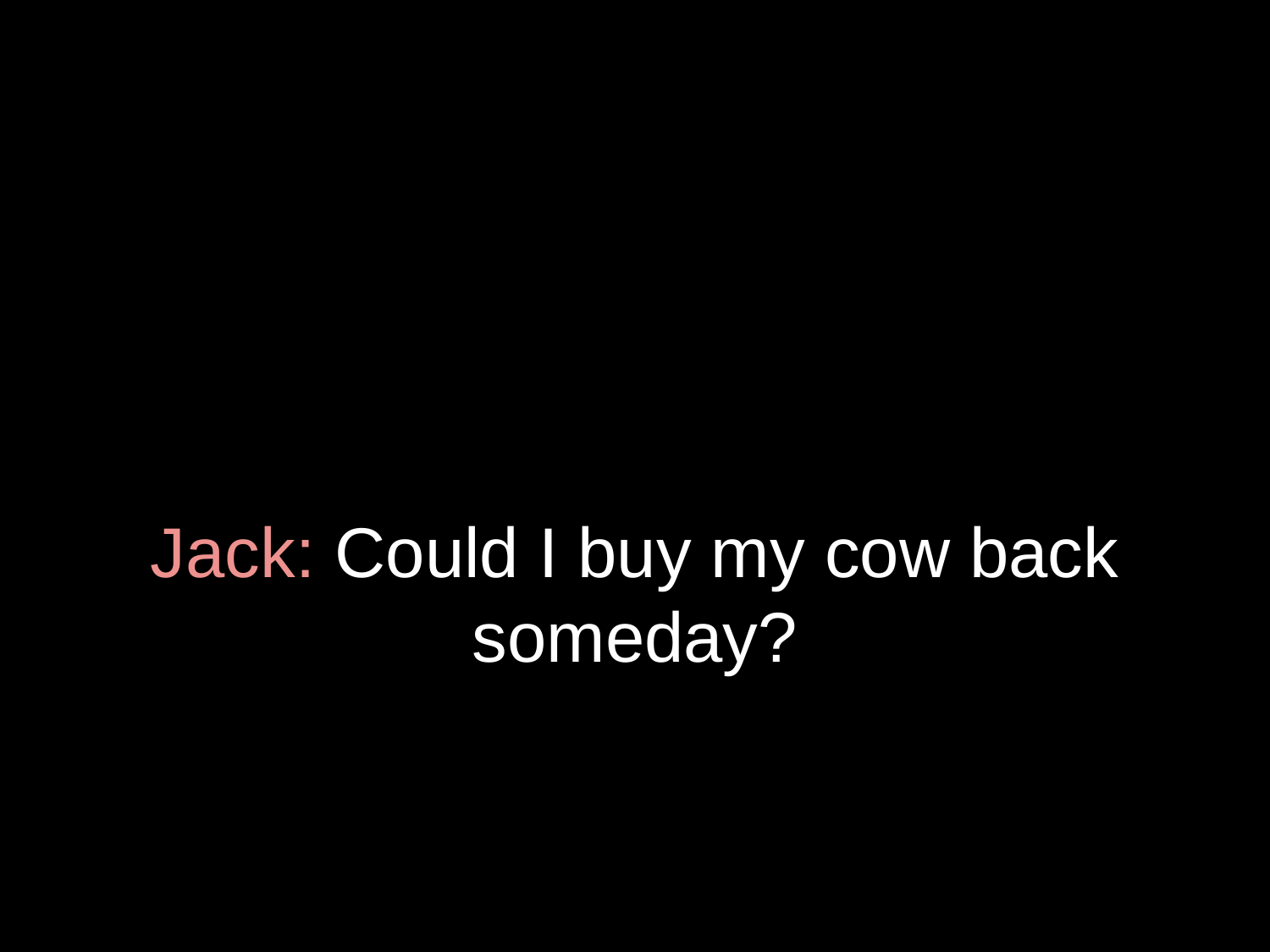

# Jack: Could I buy my cow back someday?